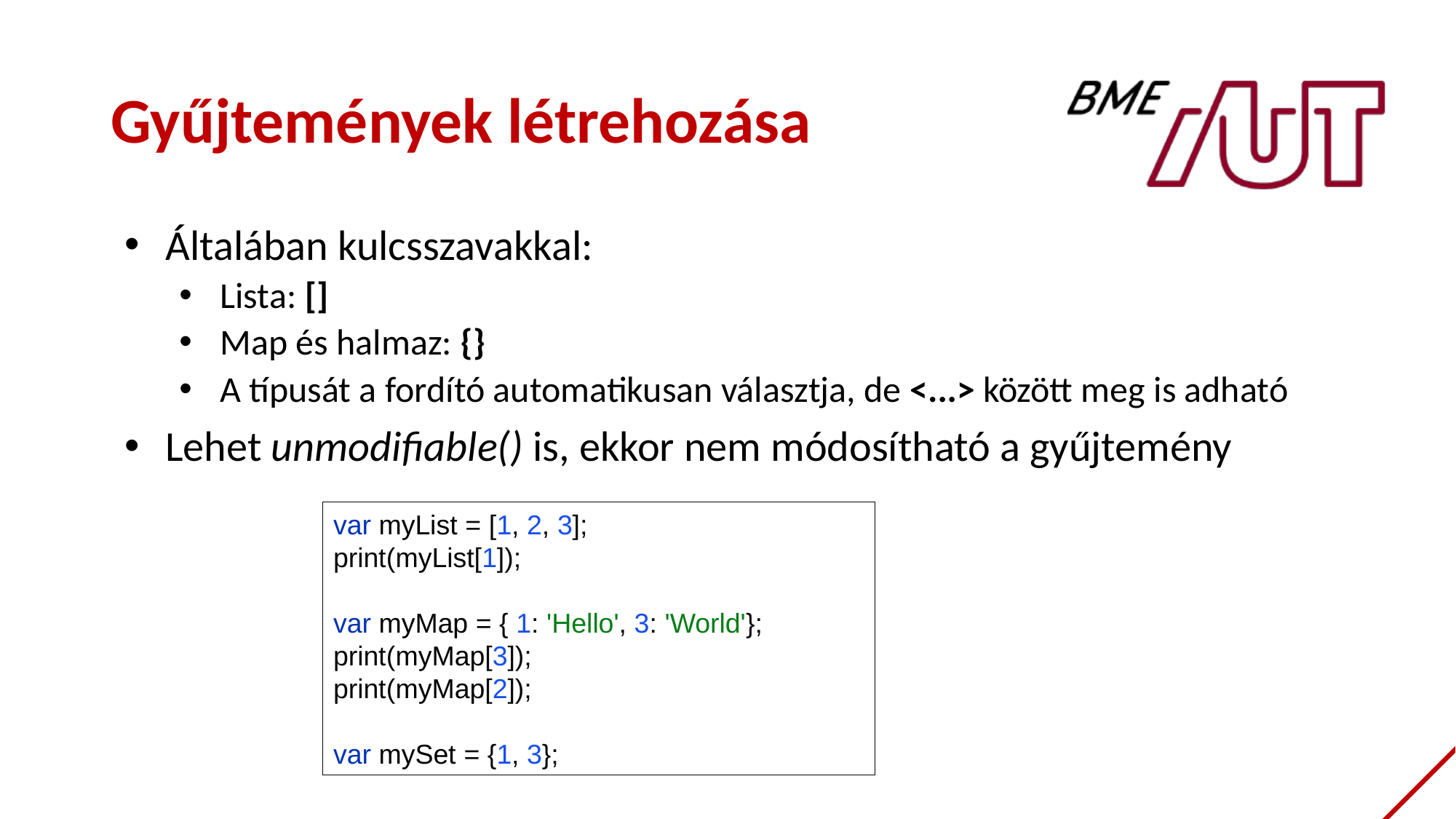

# Gyűjtemények létrehozása
Általában kulcsszavakkal:
Lista: []
Map és halmaz: {}
A típusát a fordító automatikusan választja, de <...> között meg is adható
Lehet unmodifiable() is, ekkor nem módosítható a gyűjtemény

var myList = [1, 2, 3];
print(myList[1]);
var myMap = { 1: 'Hello', 3: 'World'};
print(myMap[3]);
print(myMap[2]);
var mySet = {1, 3};